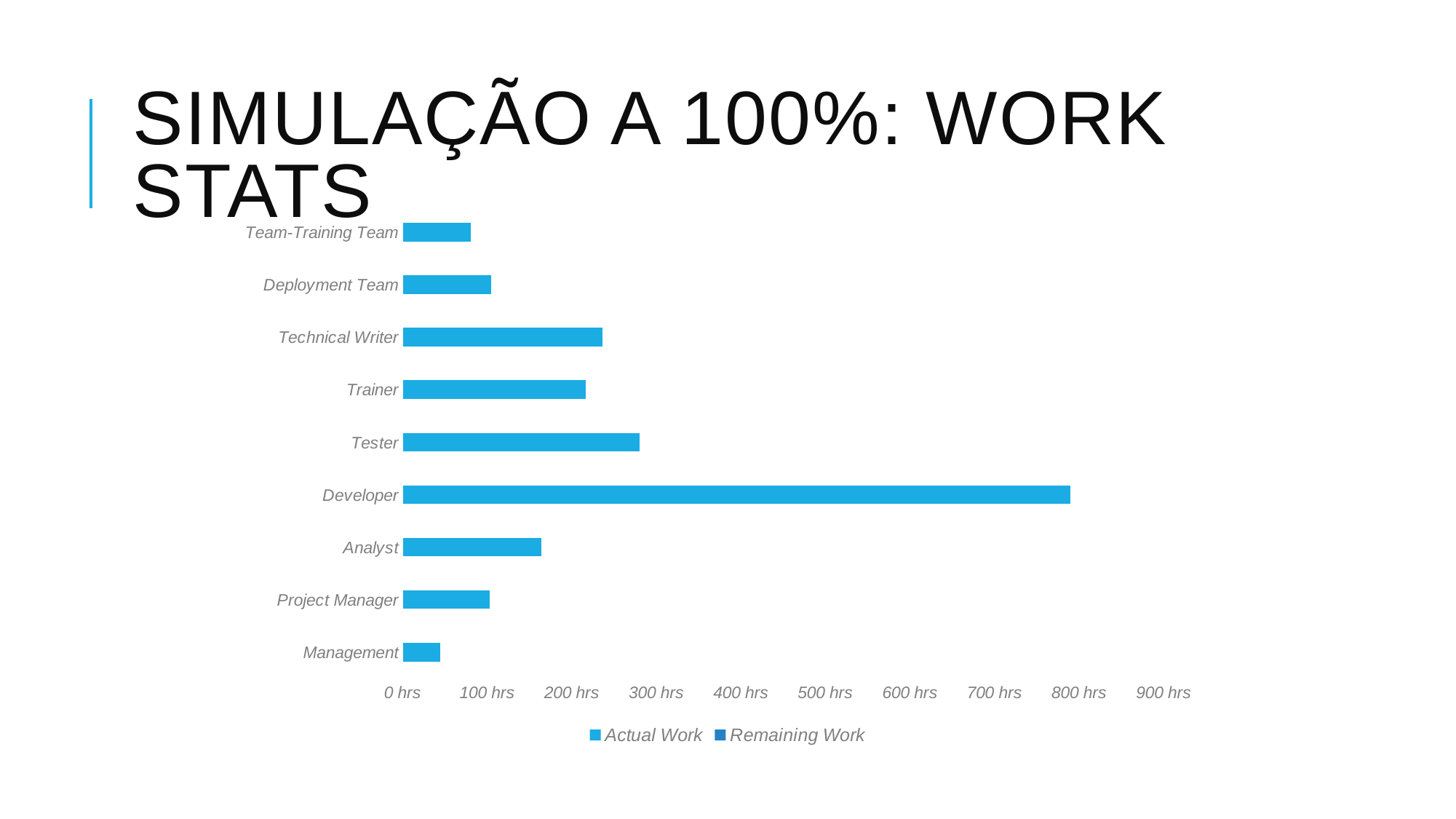

# SIMULAÇÃO A 100%: WORK STATS

### Chart

| Category |  |  |
|---|---|---|
| Management | 44.0 | 0.0 |
| Project Manager | 103.0 | 0.0 |
| Analyst | 164.0 | 0.0 |
| Developer | 789.0 | 0.0 |
| Tester | 280.0 | 0.0 |
| Trainer | 216.0 | 0.0 |
| Technical Writer | 236.0 | 0.0 |
| Deployment Team | 104.0 | 0.0 |
| Team-Training Team | 80.0 | 0.0 |